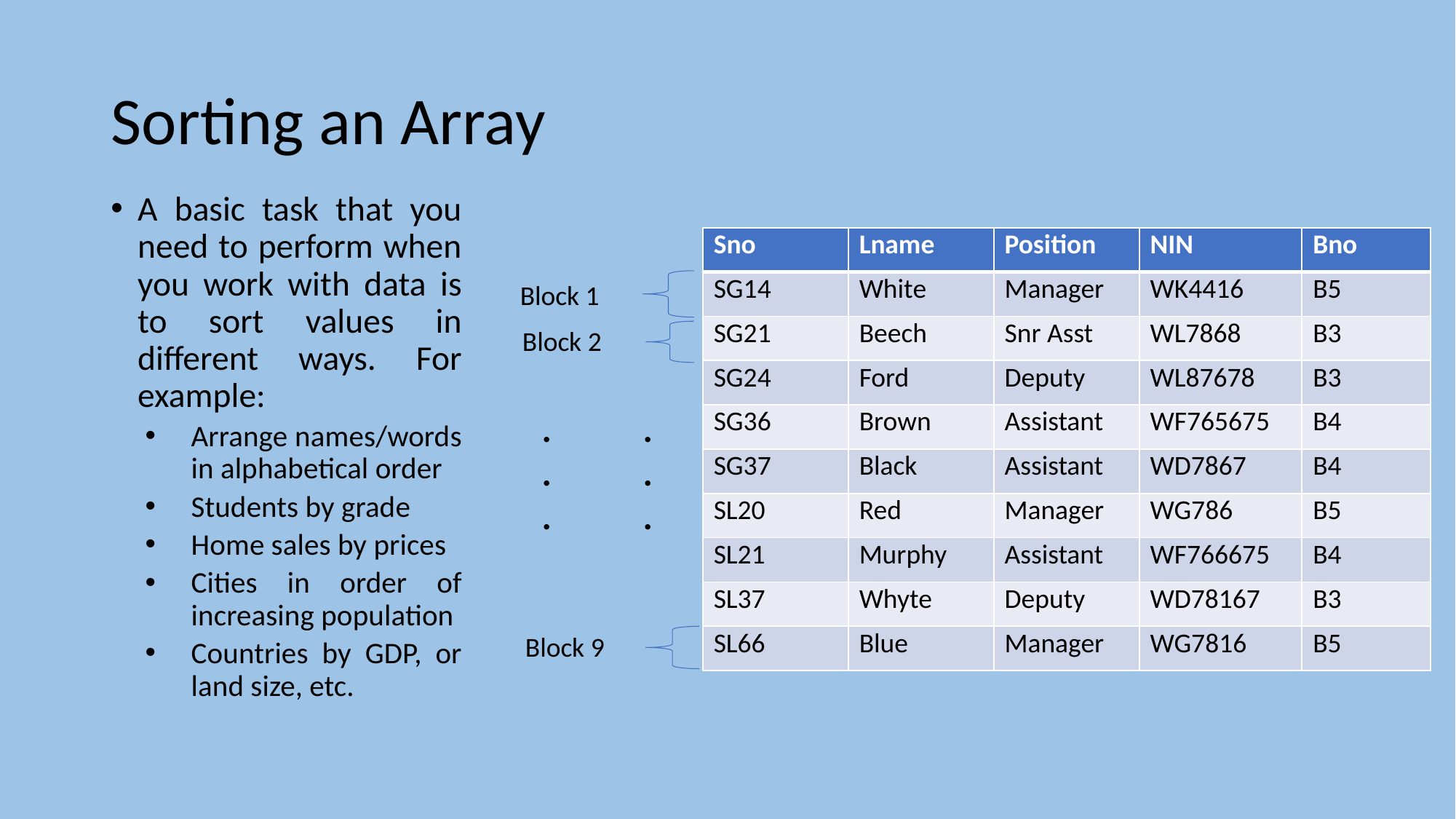

# Sorting an Array
A basic task that you need to perform when you work with data is to sort values in different ways. For example:
Arrange names/words in alphabetical order
Students by grade
Home sales by prices
Cities in order of increasing population
Countries by GDP, or land size, etc.
| Sno | Lname | Position | NIN | Bno |
| --- | --- | --- | --- | --- |
| SG14 | White | Manager | WK4416 | B5 |
| SG21 | Beech | Snr Asst | WL7868 | B3 |
| SG24 | Ford | Deputy | WL87678 | B3 |
| SG36 | Brown | Assistant | WF765675 | B4 |
| SG37 | Black | Assistant | WD7867 | B4 |
| SL20 | Red | Manager | WG786 | B5 |
| SL21 | Murphy | Assistant | WF766675 | B4 |
| SL37 | Whyte | Deputy | WD78167 | B3 |
| SL66 | Blue | Manager | WG7816 | B5 |

Block 1
Block 2

.
.
.
.
.
.
Block 9